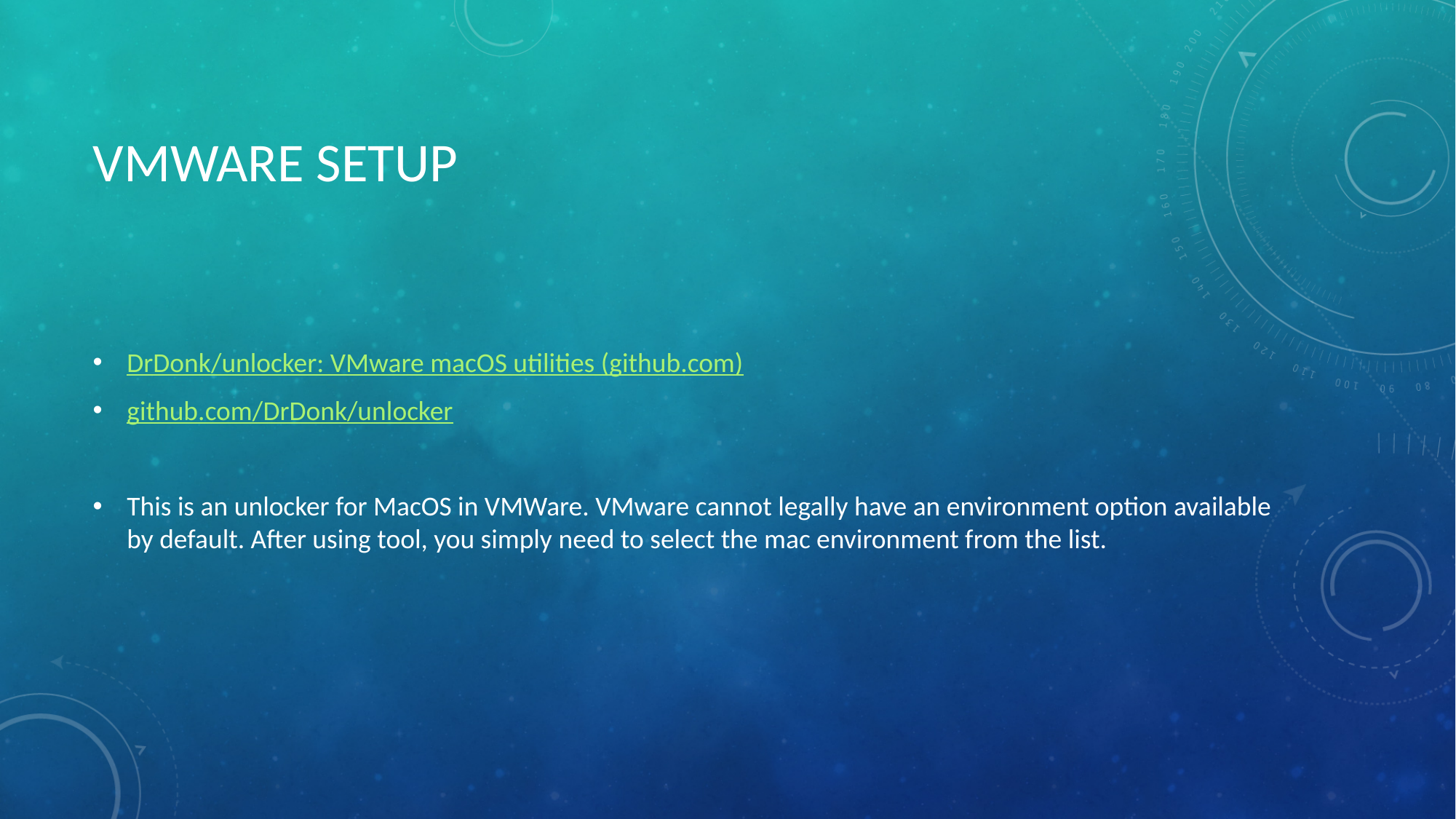

# VMware Setup
DrDonk/unlocker: VMware macOS utilities (github.com)
github.com/DrDonk/unlocker

This is an unlocker for MacOS in VMWare. VMware cannot legally have an environment option available by default. After using tool, you simply need to select the mac environment from the list.